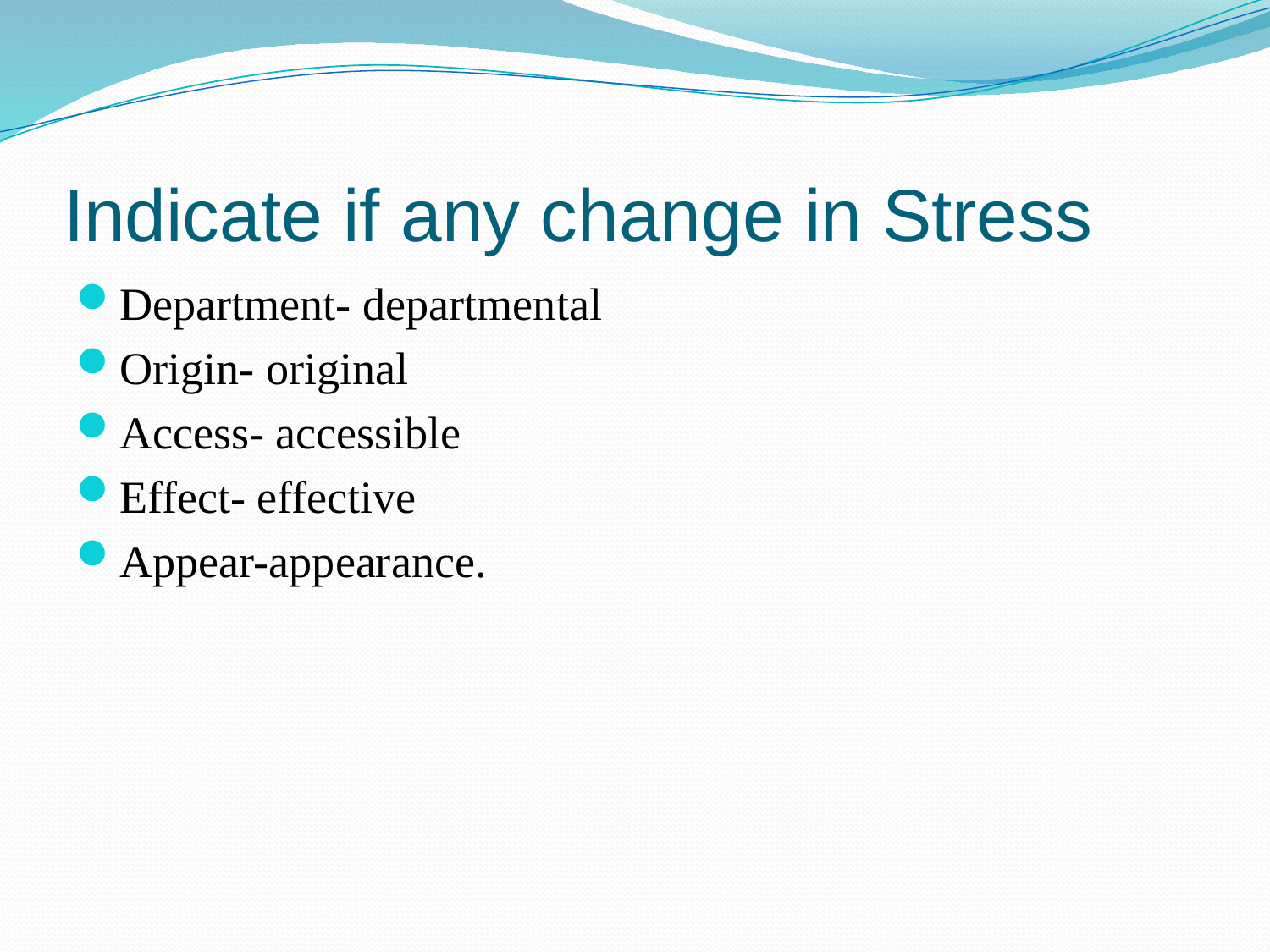

# Indicate if any change in Stress
Department- departmental
Origin- original
Access- accessible
Effect- effective
Appear-appearance.